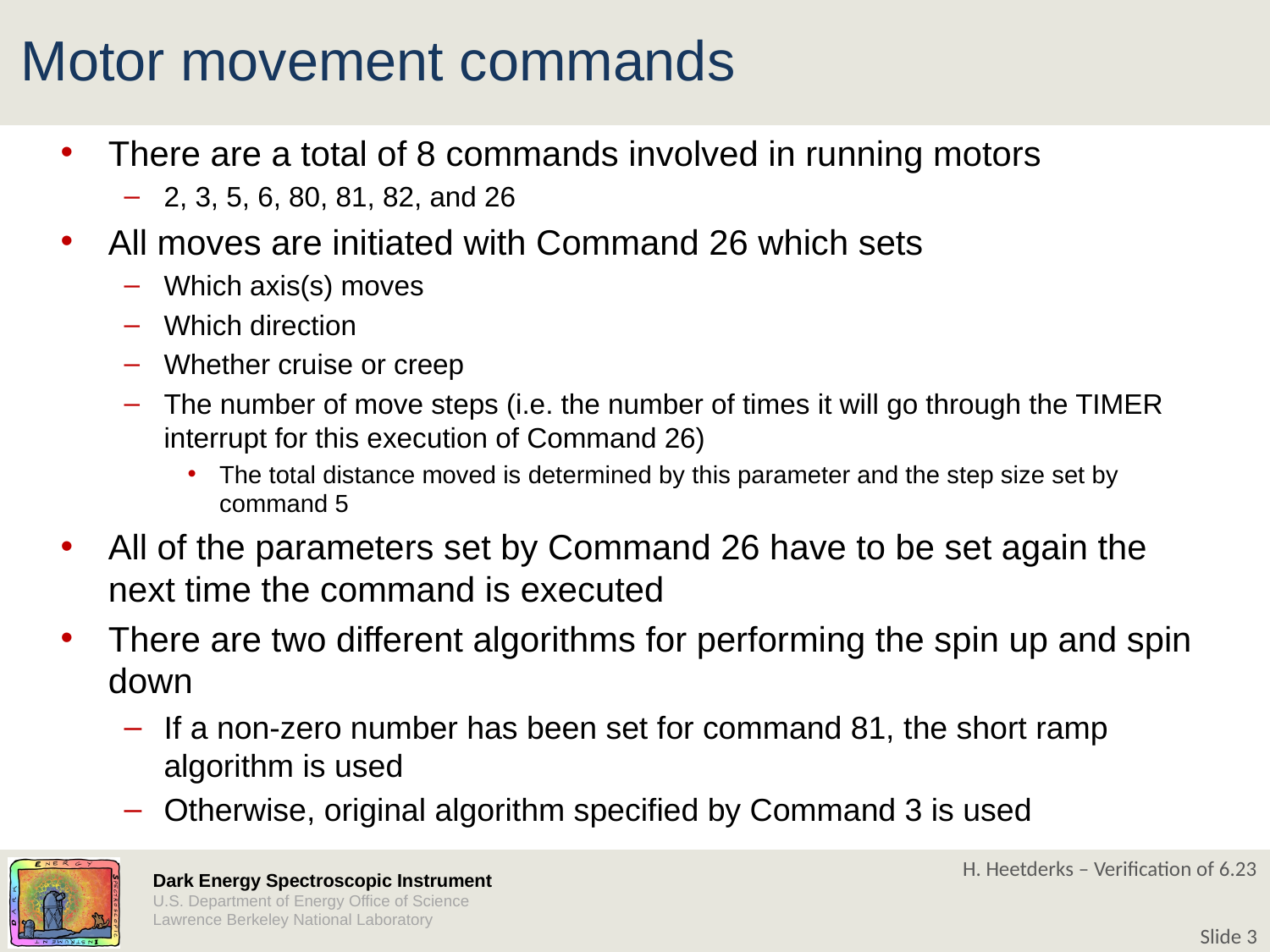

# Motor movement commands
There are a total of 8 commands involved in running motors
2, 3, 5, 6, 80, 81, 82, and 26
All moves are initiated with Command 26 which sets
Which axis(s) moves
Which direction
Whether cruise or creep
The number of move steps (i.e. the number of times it will go through the TIMER interrupt for this execution of Command 26)
The total distance moved is determined by this parameter and the step size set by command 5
All of the parameters set by Command 26 have to be set again the next time the command is executed
There are two different algorithms for performing the spin up and spin down
If a non-zero number has been set for command 81, the short ramp algorithm is used
Otherwise, original algorithm specified by Command 3 is used

H. Heetderks – Verification of 6.23
Slide 3